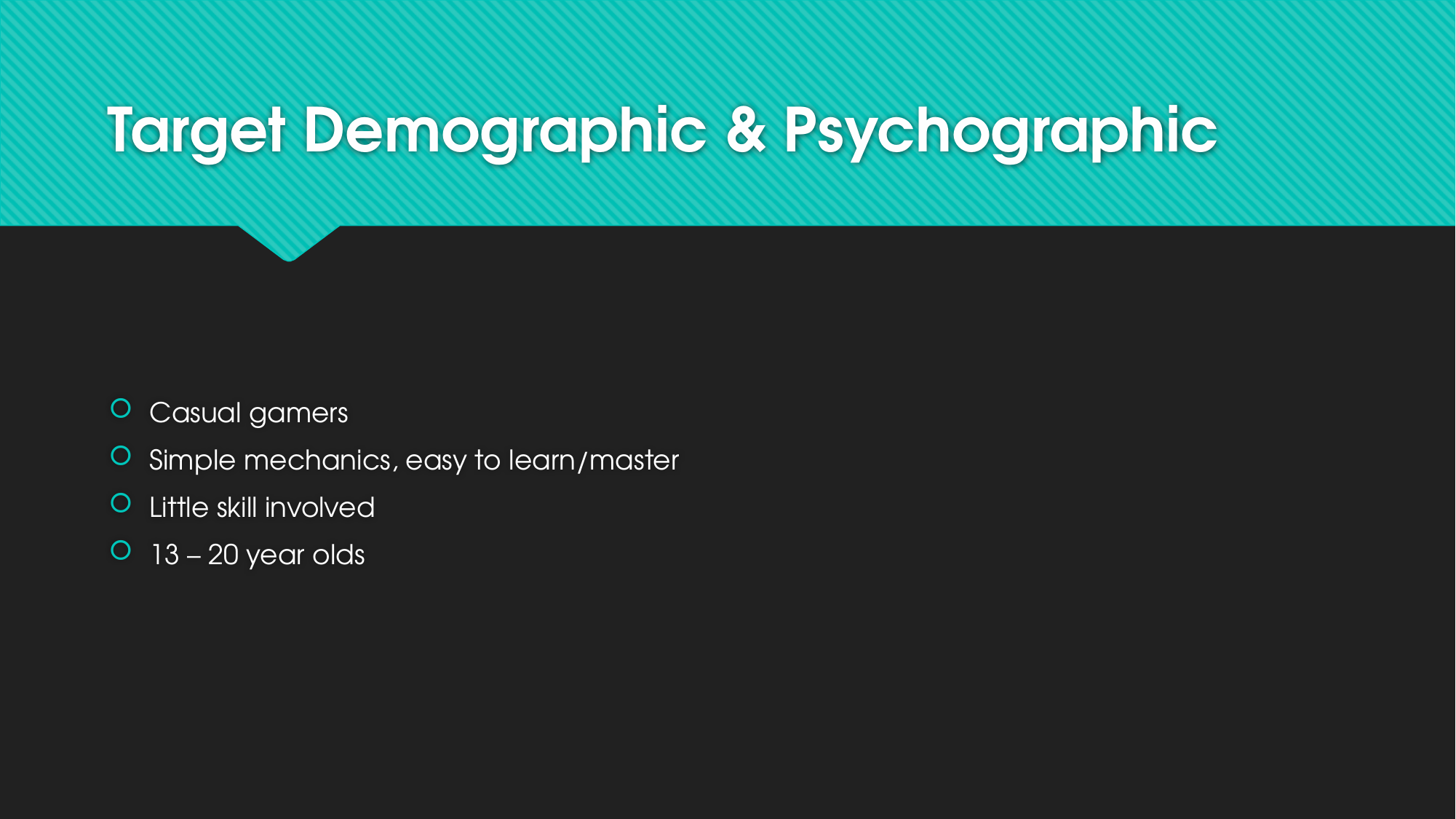

# Target Demographic & Psychographic
Casual gamers
Simple mechanics, easy to learn/master
Little skill involved
13 – 20 year olds